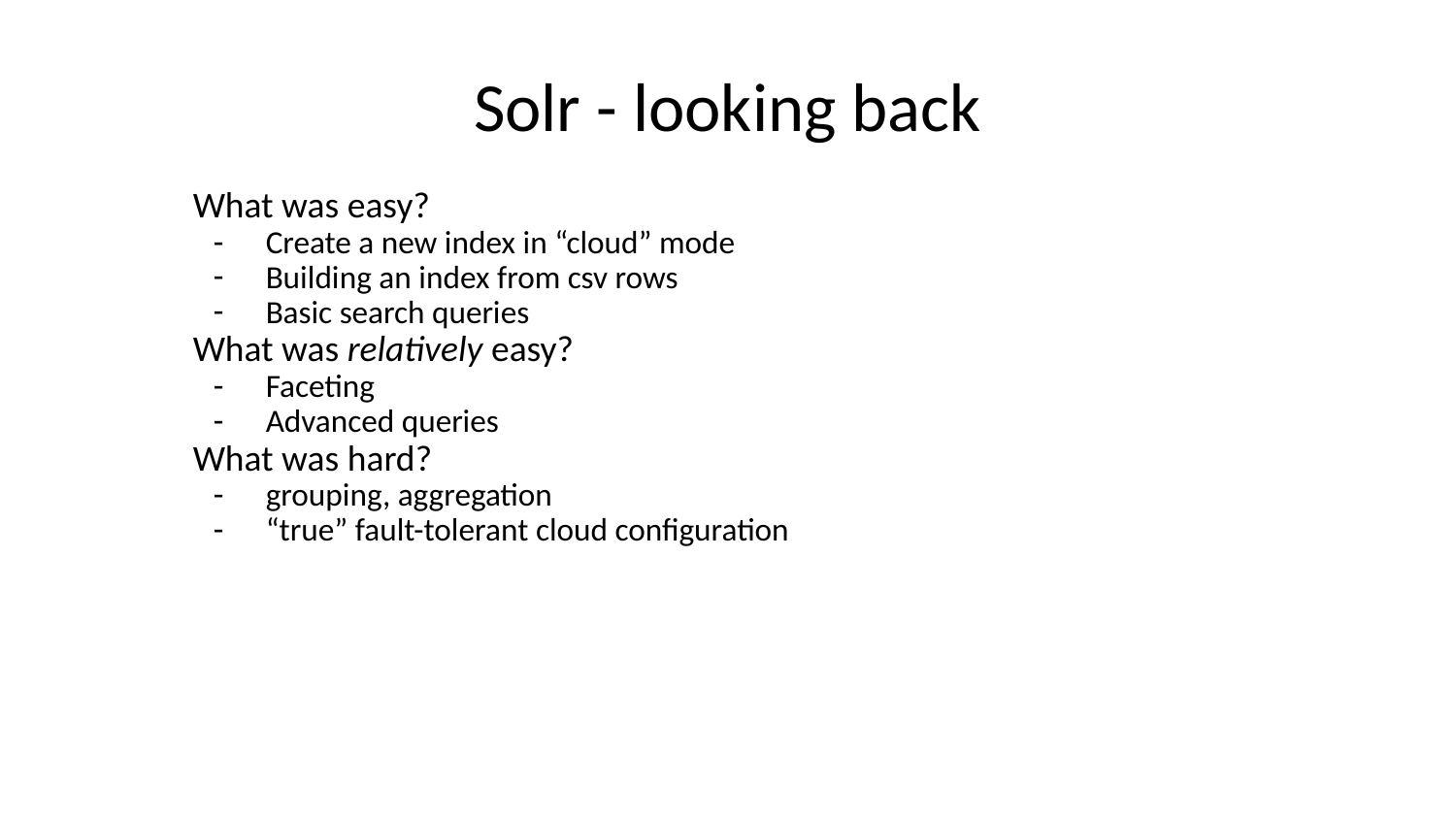

# Solr - looking back
What was easy?
Create a new index in “cloud” mode
Building an index from csv rows
Basic search queries
What was relatively easy?
Faceting
Advanced queries
What was hard?
grouping, aggregation
“true” fault-tolerant cloud configuration